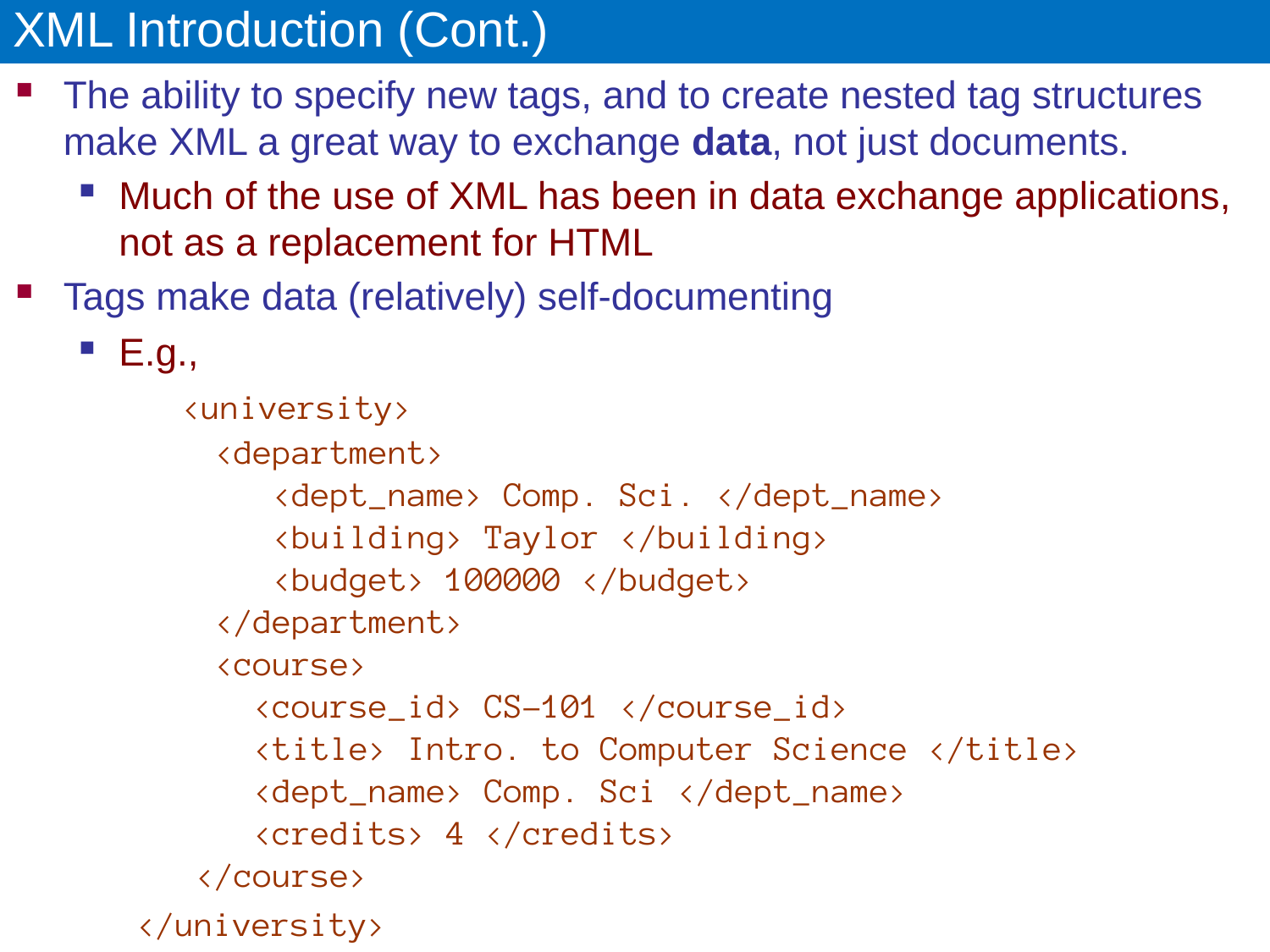

# XML Introduction (Cont.)
The ability to specify new tags, and to create nested tag structures make XML a great way to exchange data, not just documents.
Much of the use of XML has been in data exchange applications, not as a replacement for HTML
Tags make data (relatively) self-documenting
E.g.,
     <university>
     <department>
        <dept_name> Comp. Sci. </dept_name>
        <building> Taylor </building>
        <budget> 100000 </budget>
     </department>
     <course>
       <course_id> CS-101 </course_id>
       <title> Intro. to Computer Science </title>
       <dept_name> Comp. Sci </dept_name>
       <credits> 4 </credits>
    </course>
   </university>